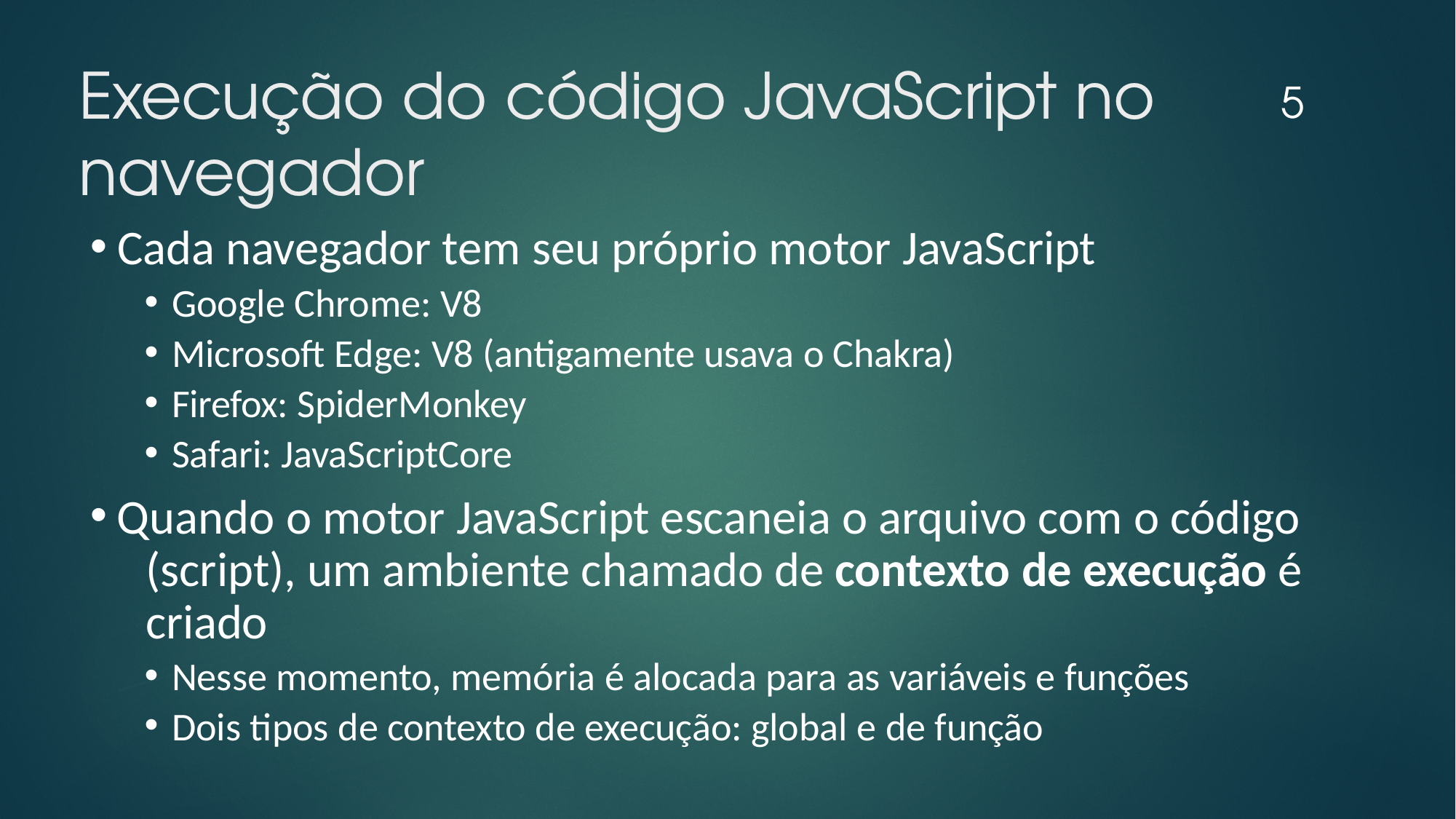

5
# Execução do código JavaScript no navegador
Cada navegador tem seu próprio motor JavaScript
Google Chrome: V8
Microsoft Edge: V8 (antigamente usava o Chakra)
Firefox: SpiderMonkey
Safari: JavaScriptCore
Quando o motor JavaScript escaneia o arquivo com o código 	(script), um ambiente chamado de contexto de execução é 	criado
Nesse momento, memória é alocada para as variáveis e funções
Dois tipos de contexto de execução: global e de função